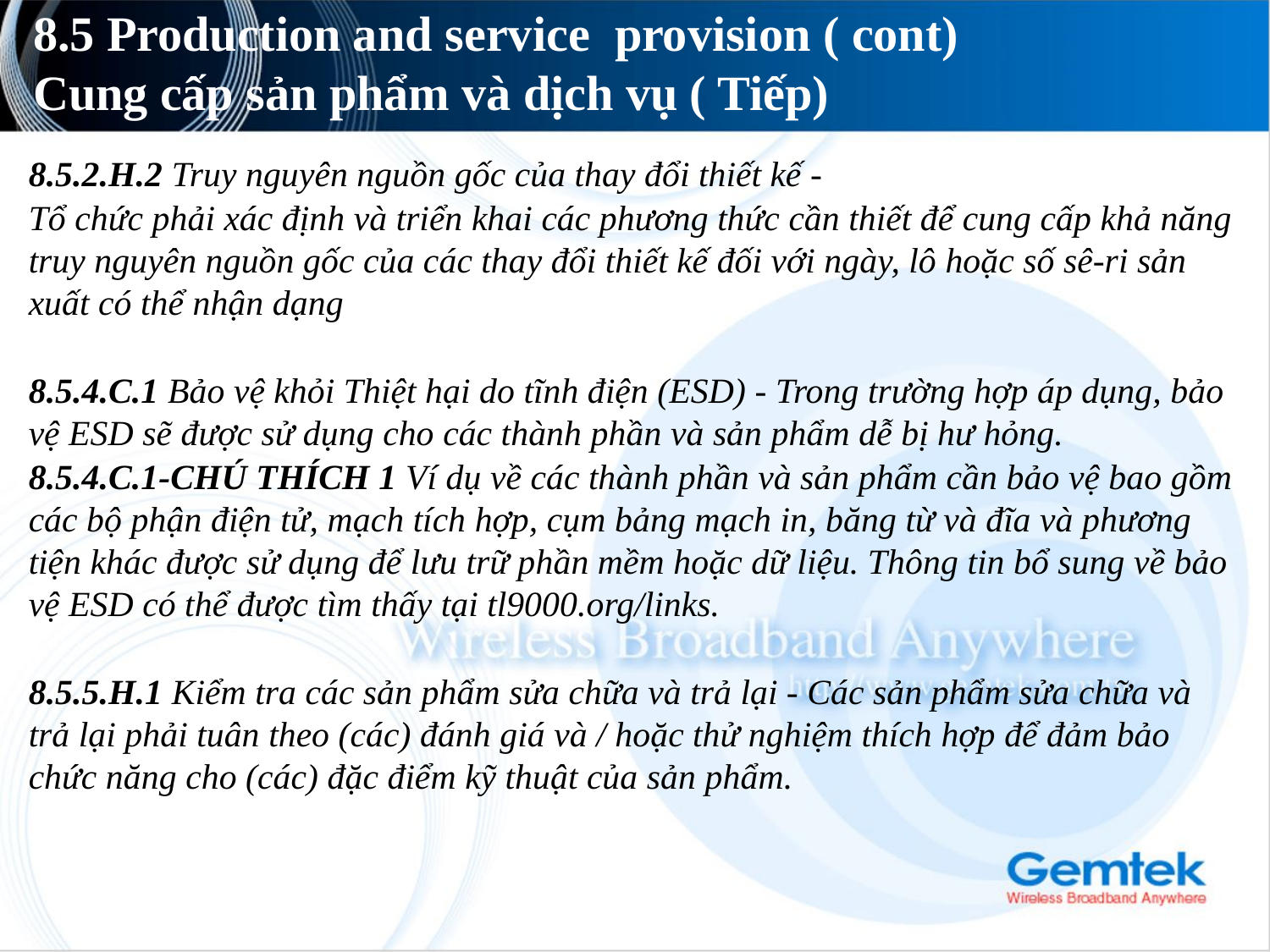

# 8.5 Production and service  provision ( cont) Cung cấp sản phẩm và dịch vụ ( Tiếp)
8.5.2.H.2 Truy nguyên nguồn gốc của thay đổi thiết kế -
Tổ chức phải xác định và triển khai các phương thức cần thiết để cung cấp khả năng truy nguyên nguồn gốc của các thay đổi thiết kế đối với ngày, lô hoặc số sê-ri sản xuất có thể nhận dạng

8.5.4.C.1 Bảo vệ khỏi Thiệt hại do tĩnh điện (ESD) - Trong trường hợp áp dụng, bảo vệ ESD sẽ được sử dụng cho các thành phần và sản phẩm dễ bị hư hỏng.
8.5.4.C.1-CHÚ THÍCH 1 Ví dụ về các thành phần và sản phẩm cần bảo vệ bao gồm các bộ phận điện tử, mạch tích hợp, cụm bảng mạch in, băng từ và đĩa và phương tiện khác được sử dụng để lưu trữ phần mềm hoặc dữ liệu. Thông tin bổ sung về bảo vệ ESD có thể được tìm thấy tại tl9000.org/links.

8.5.5.H.1 Kiểm tra các sản phẩm sửa chữa và trả lại - Các sản phẩm sửa chữa và trả lại phải tuân theo (các) đánh giá và / hoặc thử nghiệm thích hợp để đảm bảo chức năng cho (các) đặc điểm kỹ thuật của sản phẩm.